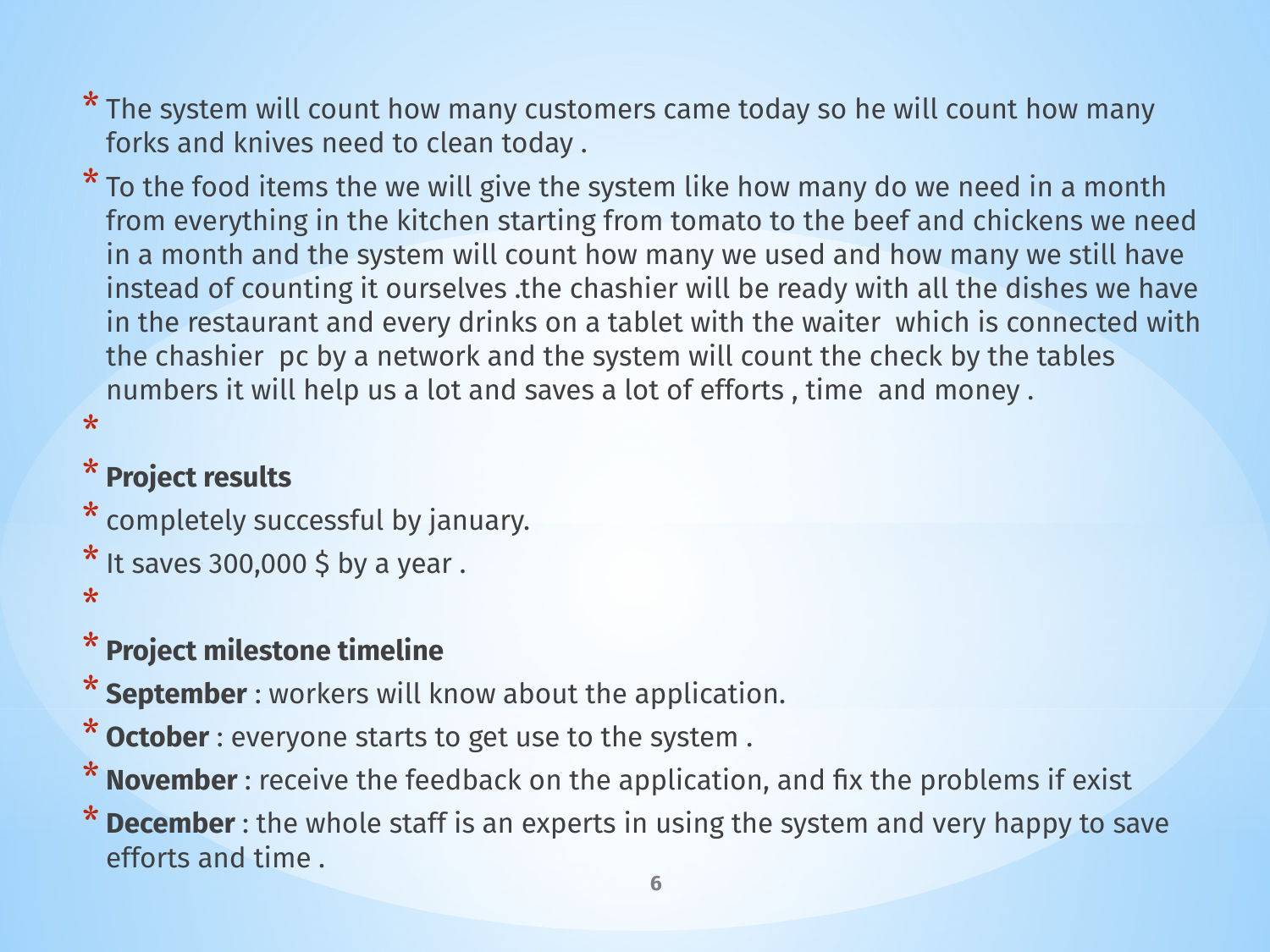

The system will count how many customers came today so he will count how many forks and knives need to clean today .
To the food items the we will give the system like how many do we need in a month from everything in the kitchen starting from tomato to the beef and chickens we need in a month and the system will count how many we used and how many we still have instead of counting it ourselves .the chashier will be ready with all the dishes we have in the restaurant and every drinks on a tablet with the waiter  which is connected with the chashier  pc by a network and the system will count the check by the tables numbers it will help us a lot and saves a lot of efforts , time  and money .

Project results
completely successful by january.
It saves 300,000 $ by a year .

Project milestone timeline
September : workers will know about the application.
October : everyone starts to get use to the system .
November : receive the feedback on the application, and fix the problems if exist
December : the whole staff is an experts in using the system and very happy to save efforts and time .

6